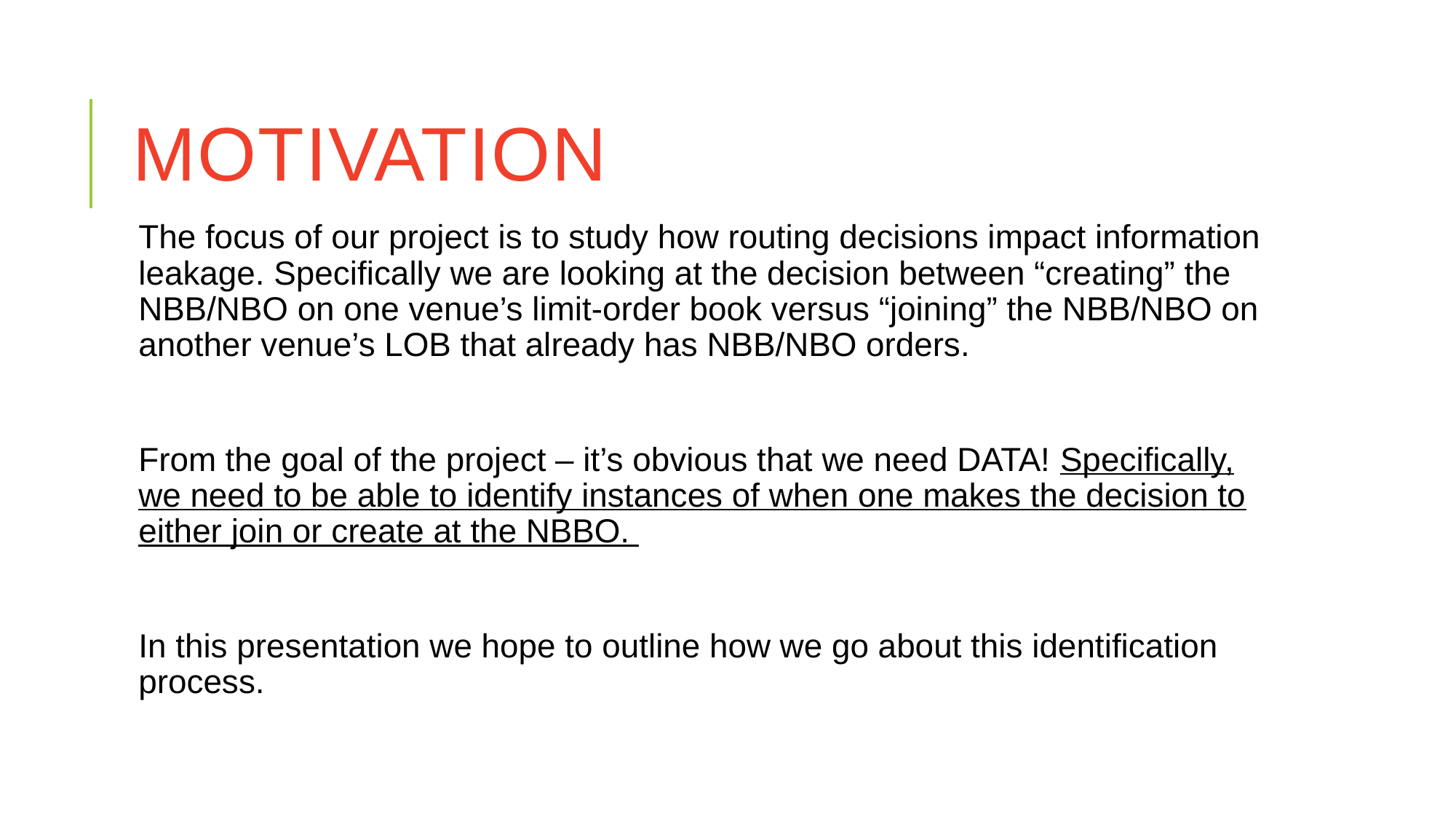

# Motivation
The focus of our project is to study how routing decisions impact information leakage. Specifically we are looking at the decision between “creating” the NBB/NBO on one venue’s limit-order book versus “joining” the NBB/NBO on another venue’s LOB that already has NBB/NBO orders.

From the goal of the project – it’s obvious that we need DATA! Specifically, we need to be able to identify instances of when one makes the decision to either join or create at the NBBO.

In this presentation we hope to outline how we go about this identification process.